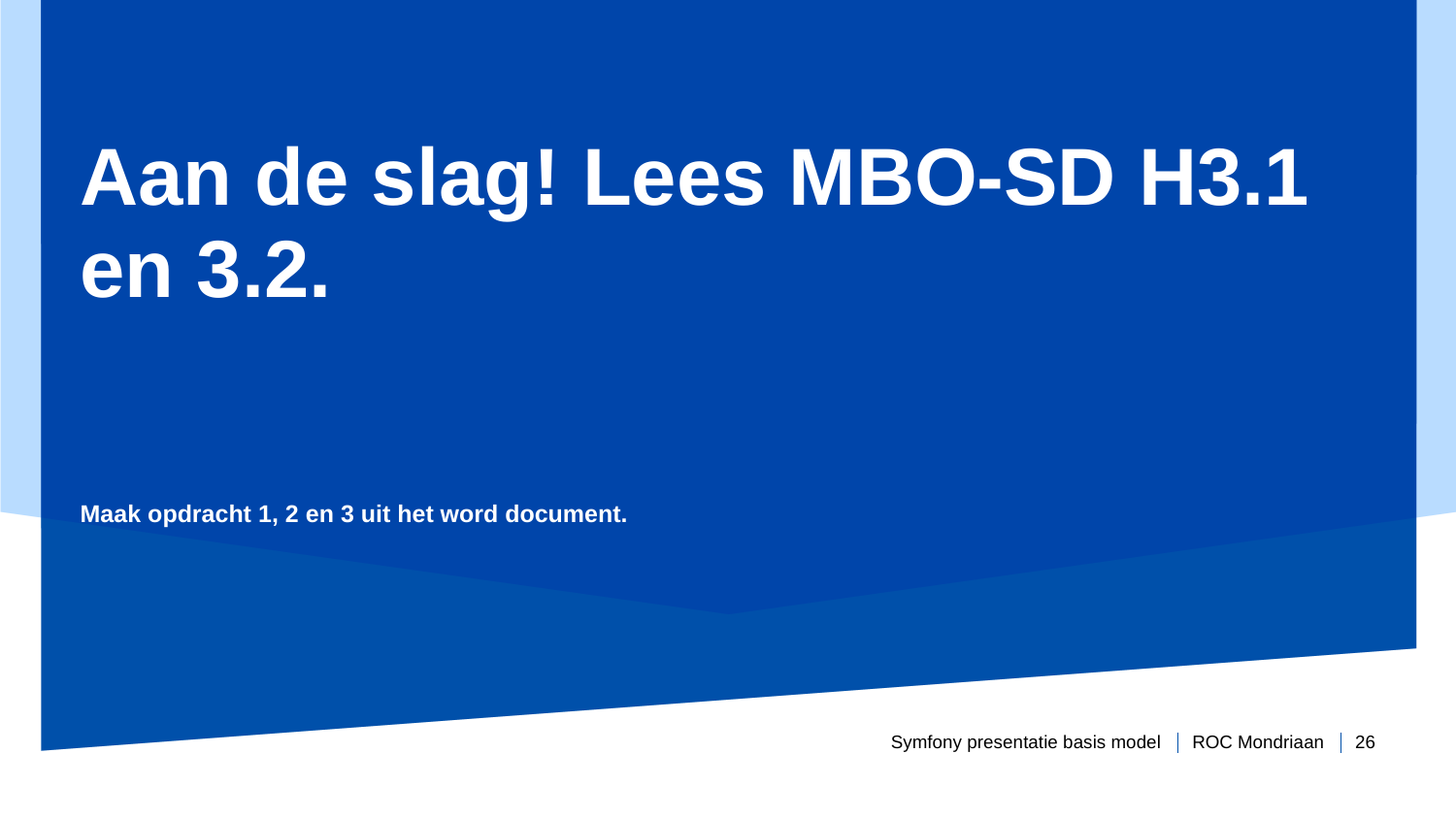

# Aan de slag! Lees MBO-SD H3.1 en 3.2. Maak opdracht 1, 2 en 3 uit het word document.
Symfony presentatie basis model
26
Periode 8 - week 3